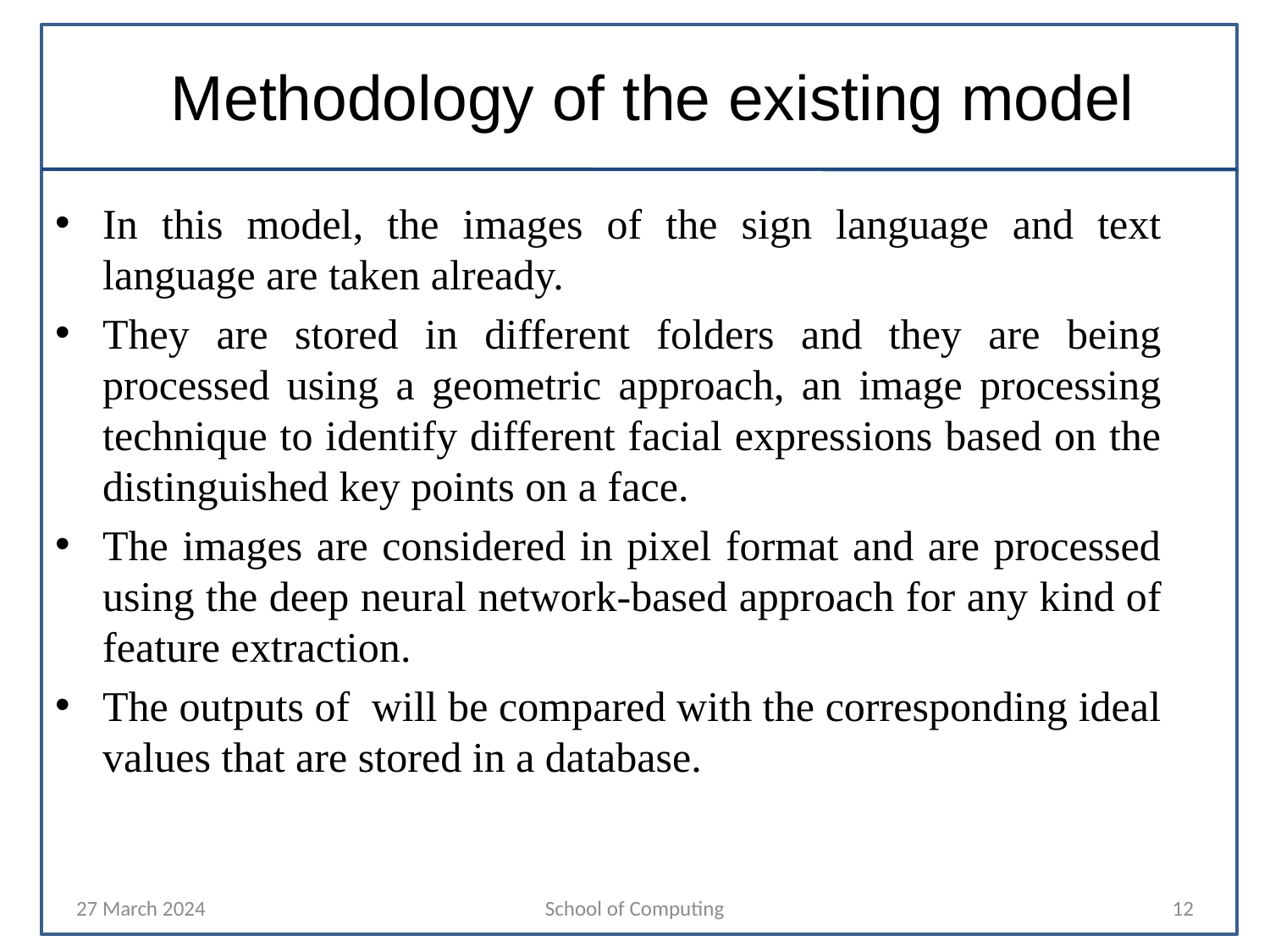

# Methodology of the existing model
In this model, the images of the sign language and text language are taken already.
They are stored in different folders and they are being processed using a geometric approach, an image processing technique to identify different facial expressions based on the distinguished key points on a face.
The images are considered in pixel format and are processed using the deep neural network-based approach for any kind of feature extraction.
The outputs of  will be compared with the corresponding ideal values that are stored in a database.

27 March 2024
School of Computing
12